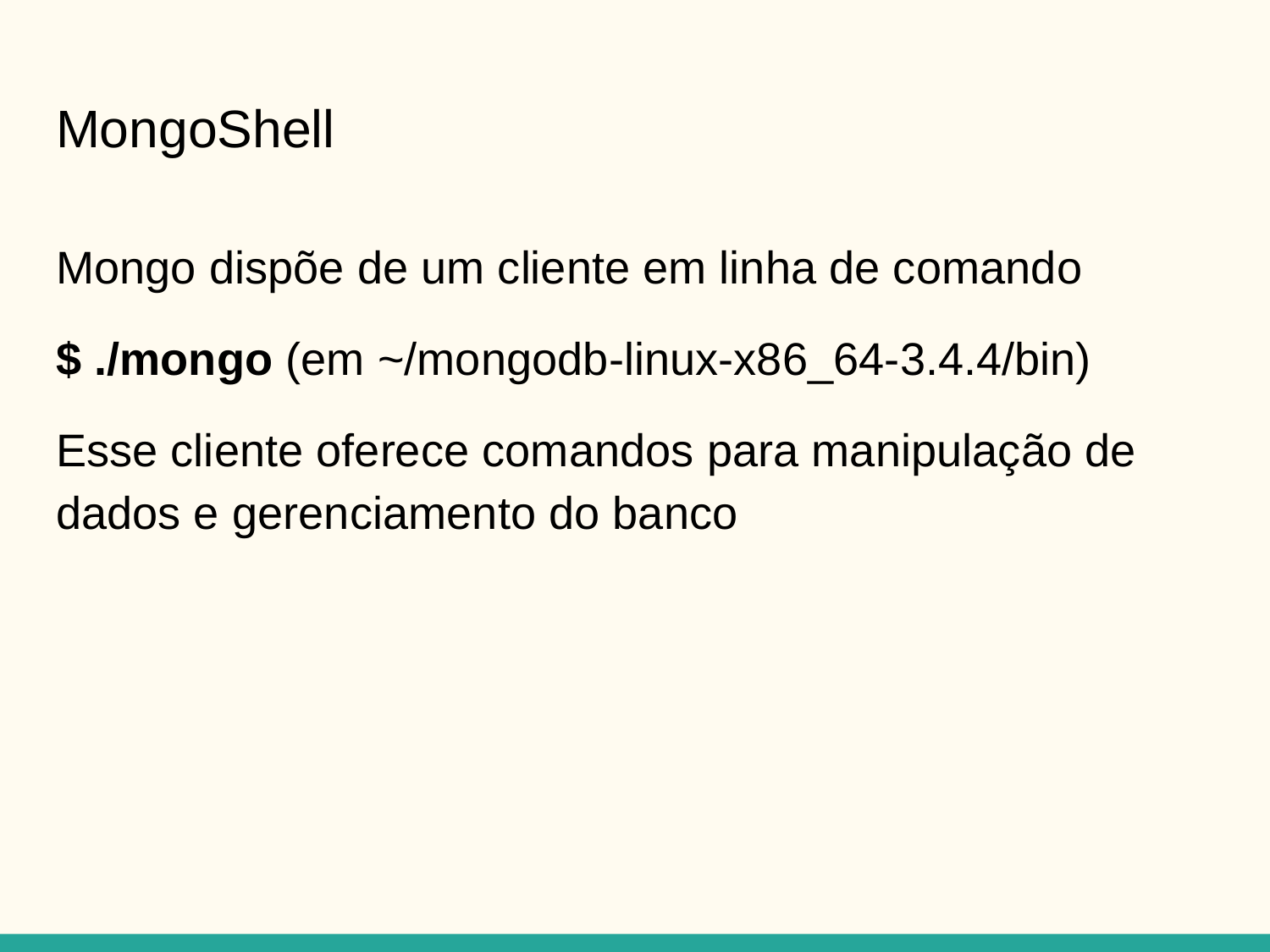

# MongoShell
Mongo dispõe de um cliente em linha de comando
$ ./mongo (em ~/mongodb-linux-x86_64-3.4.4/bin)
Esse cliente oferece comandos para manipulação de dados e gerenciamento do banco